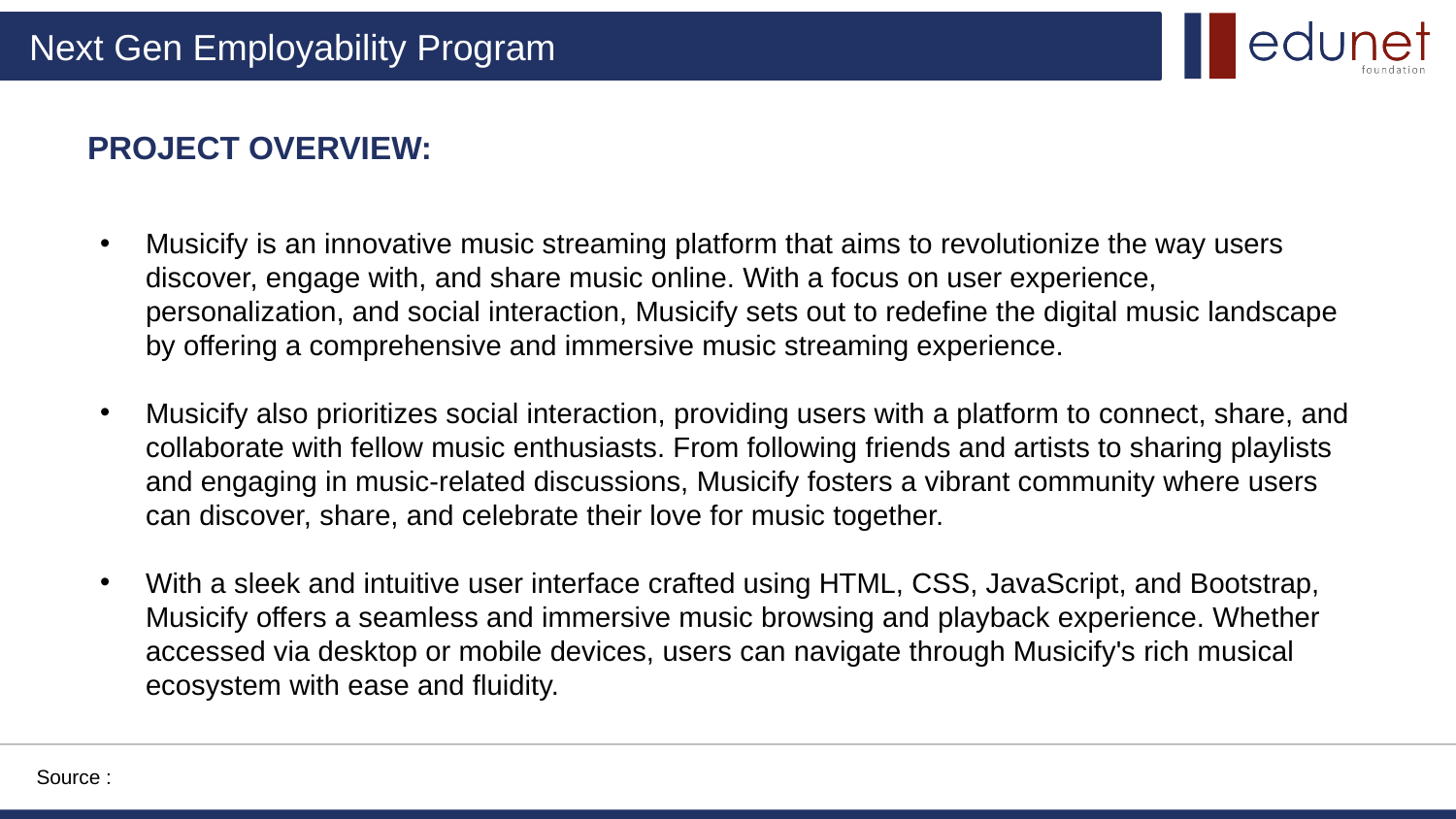

# PROJECT OVERVIEW:

Musicify is an innovative music streaming platform that aims to revolutionize the way users discover, engage with, and share music online. With a focus on user experience, personalization, and social interaction, Musicify sets out to redefine the digital music landscape by offering a comprehensive and immersive music streaming experience.

Musicify also prioritizes social interaction, providing users with a platform to connect, share, and collaborate with fellow music enthusiasts. From following friends and artists to sharing playlists and engaging in music-related discussions, Musicify fosters a vibrant community where users can discover, share, and celebrate their love for music together.

With a sleek and intuitive user interface crafted using HTML, CSS, JavaScript, and Bootstrap, Musicify offers a seamless and immersive music browsing and playback experience. Whether accessed via desktop or mobile devices, users can navigate through Musicify's rich musical ecosystem with ease and fluidity.

Source :